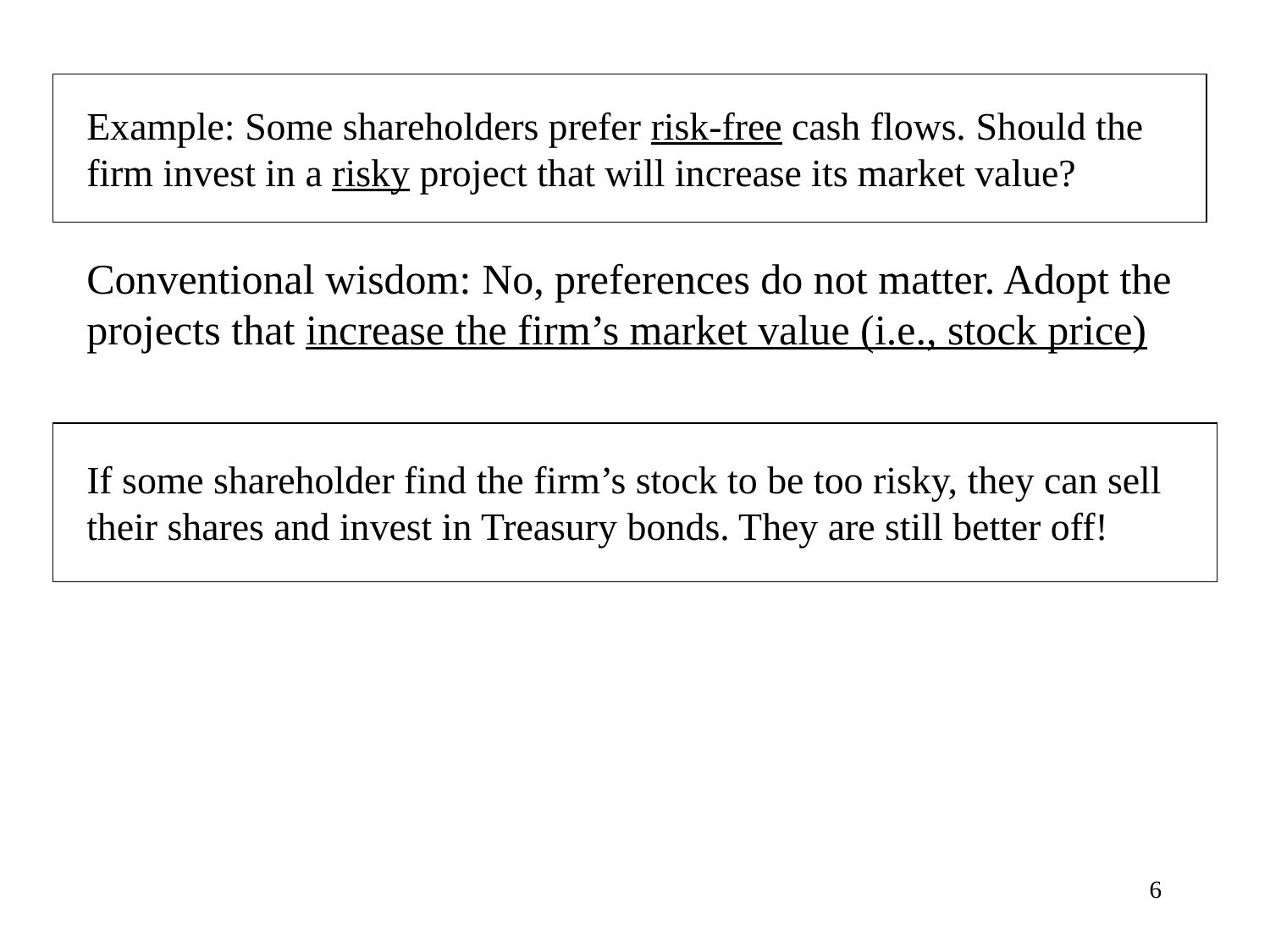

Example: Some shareholders prefer risk-free cash flows. Should the firm invest in a risky project that will increase its market value?

Conventional wisdom: No, preferences do not matter. Adopt the projects that increase the firm’s market value (i.e., stock price)

If some shareholder find the firm’s stock to be too risky, they can sell their shares and invest in Treasury bonds. They are still better off!

6